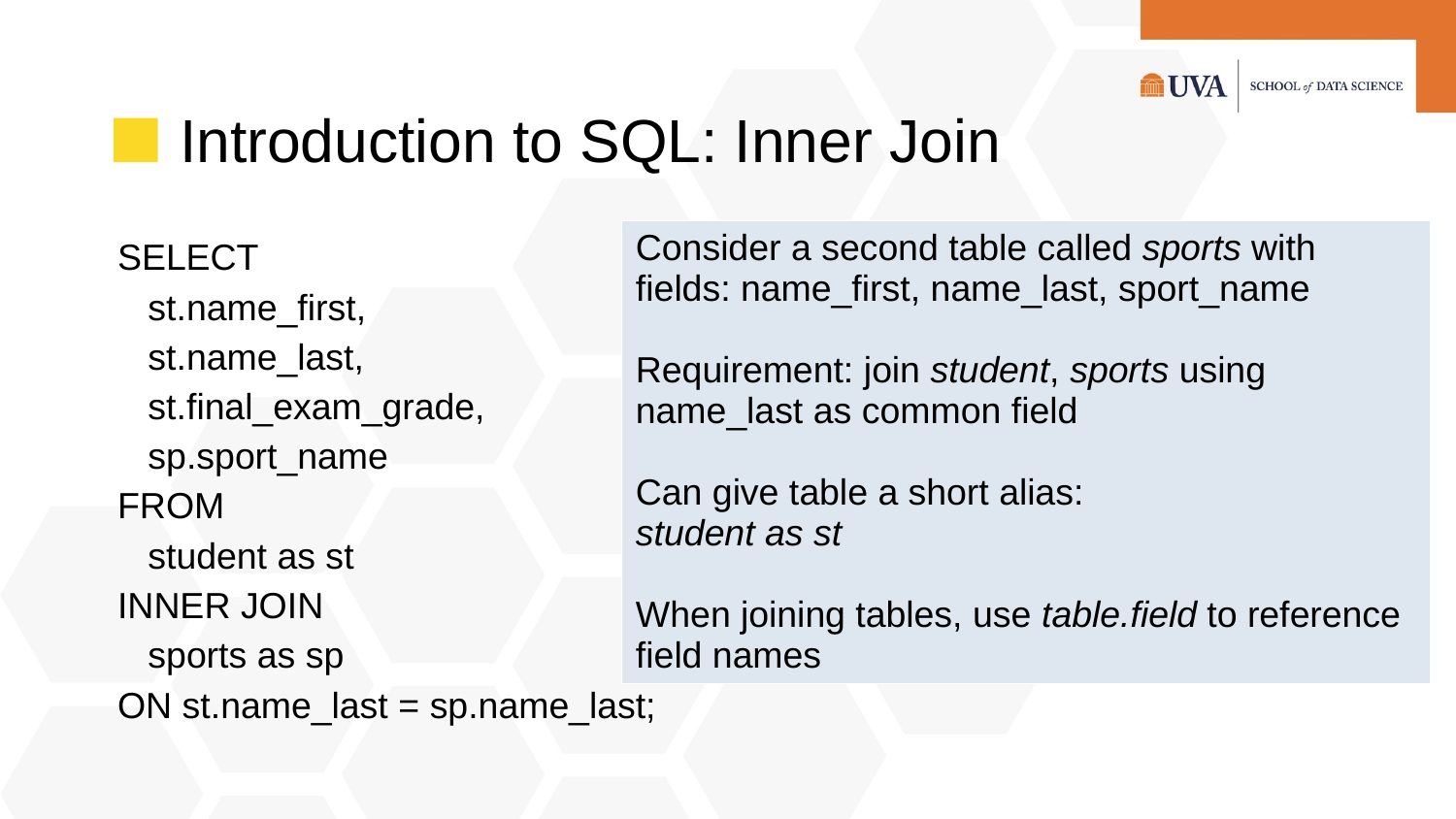

Introduction to SQL: Inner Join

SELECT
   st.name_first,
   st.name_last,
   st.final_exam_grade,
   sp.sport_name
FROM
   student as st
INNER JOIN
   sports as sp
ON st.name_last = sp.name_last;

| Consider a second table called sports with fields: name\_first, name\_last, sport\_name Requirement: join student, sports using name\_last as common field Can give table a short alias: student as st When joining tables, use table.field to reference field names |
| --- |